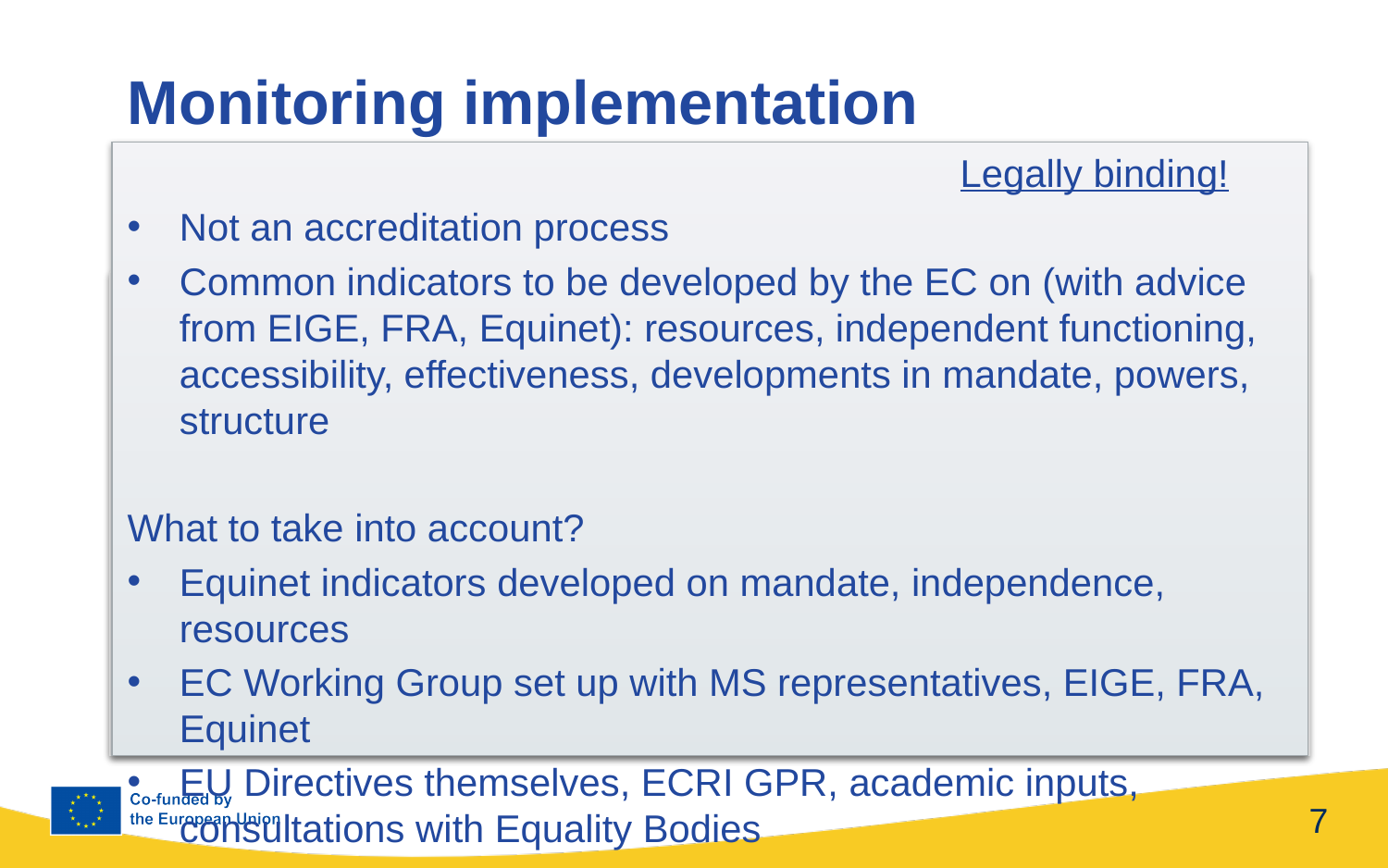

Monitoring implementation

						Legally binding!
Not an accreditation process
Common indicators to be developed by the EC on (with advice from EIGE, FRA, Equinet): resources, independent functioning, accessibility, effectiveness, developments in mandate, powers, structure

What to take into account?
Equinet indicators developed on mandate, independence, resources
EC Working Group set up with MS representatives, EIGE, FRA, Equinet
EU Directives themselves, ECRI GPR, academic inputs, consultations with Equality Bodies
7